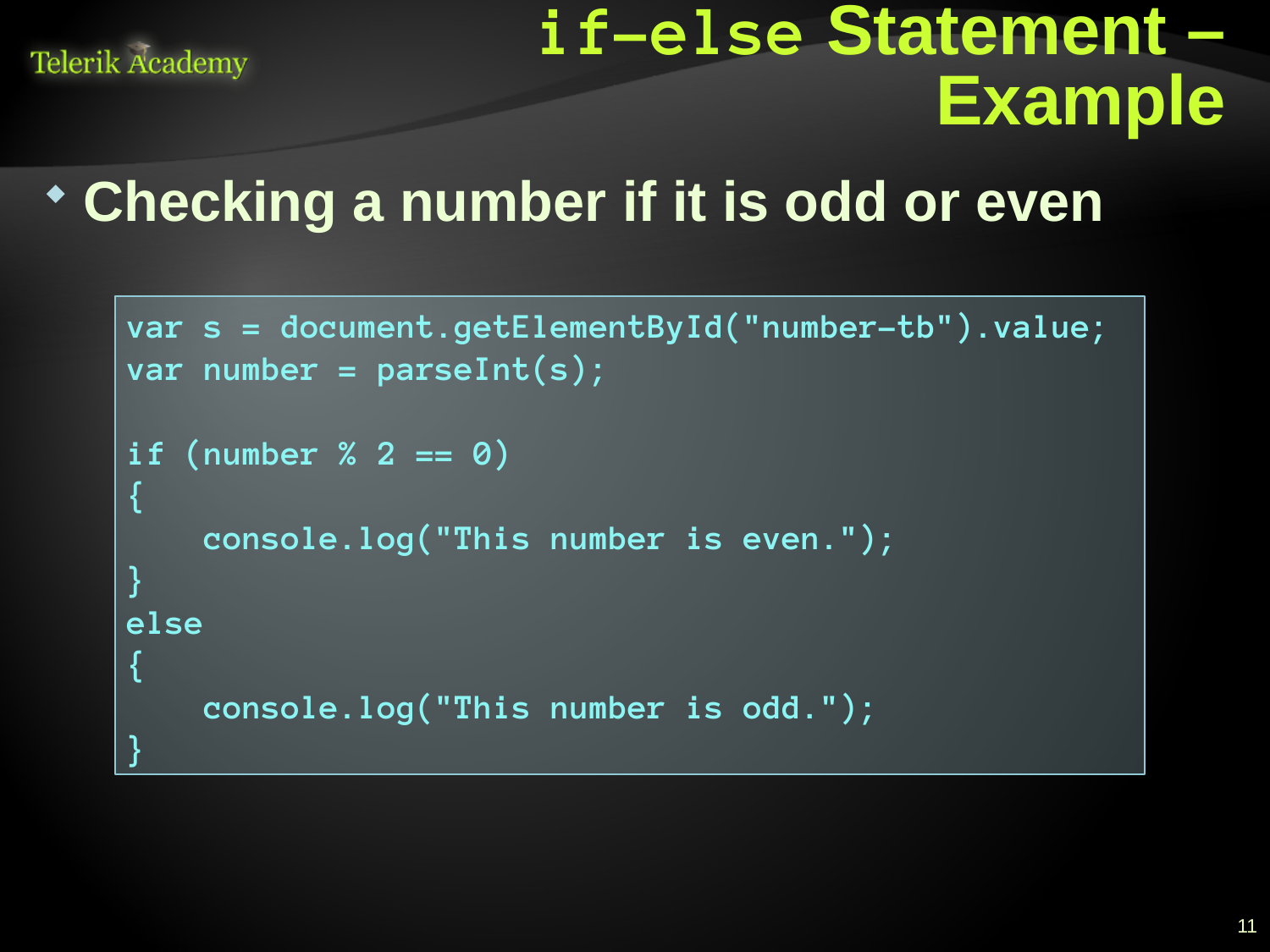

# if-else Statement – Example
Checking a number if it is odd or even
var s = document.getElementById("number-tb").value;
var number = parseInt(s);

if (number % 2 == 0)
{
    console.log("This number is even.");
}
else
{
    console.log("This number is odd.");
}
11